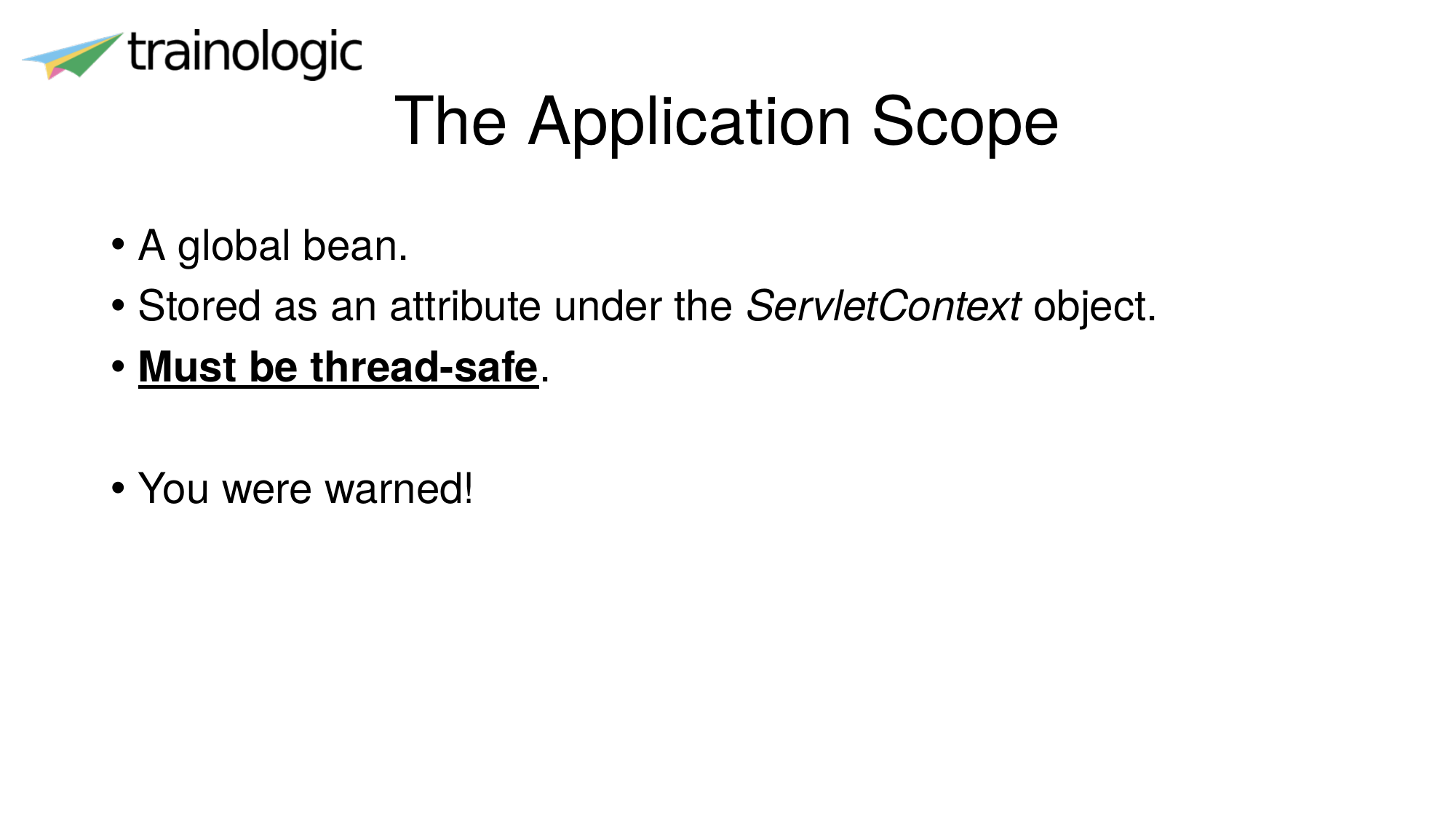

# The Application Scope
A global bean.
Stored as an attribute under the ServletContext object.
Must be thread-safe.

You were warned!